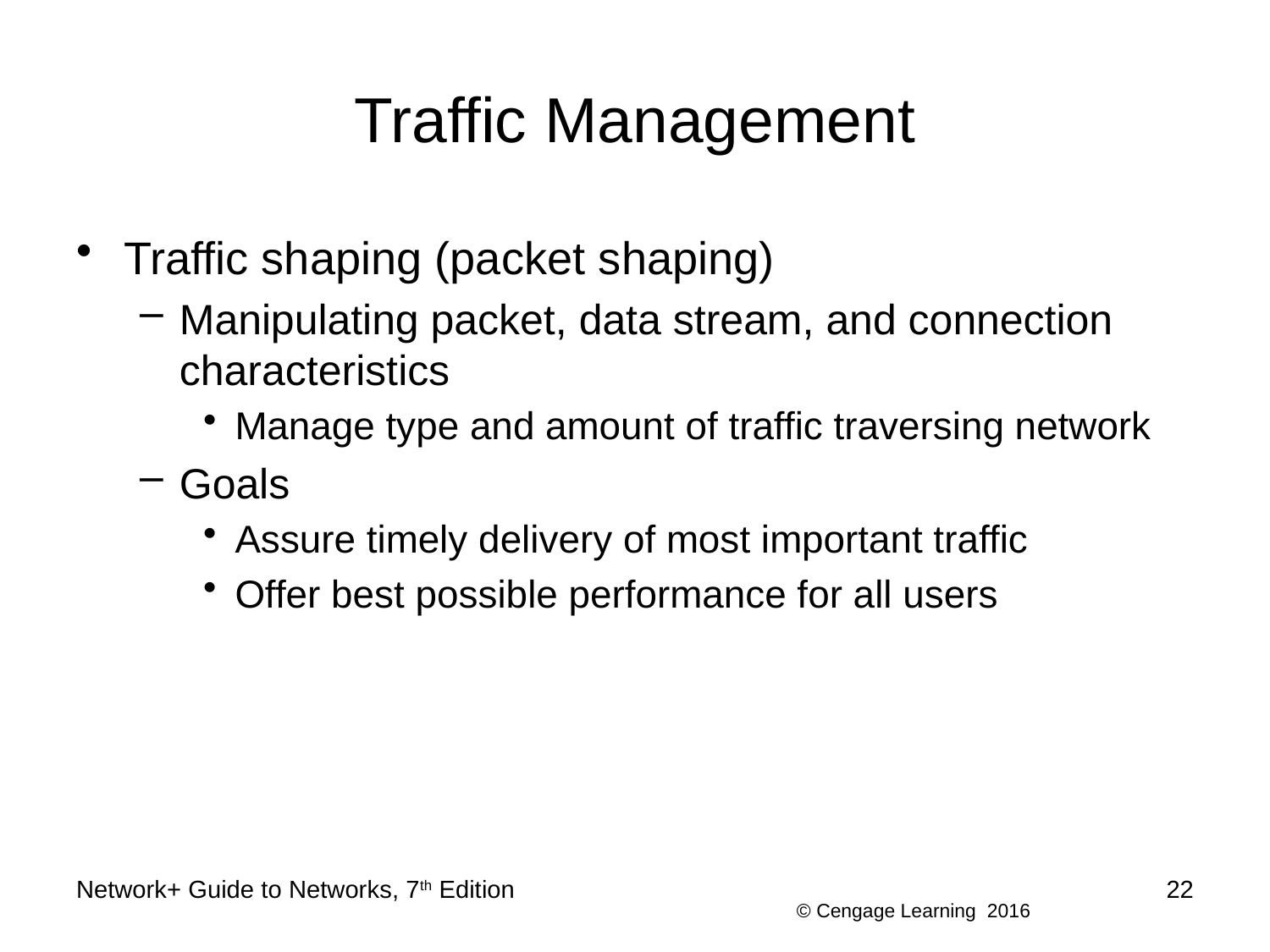

# Traffic Management
Traffic shaping (packet shaping)
Manipulating packet, data stream, and connection characteristics
Manage type and amount of traffic traversing network
Goals
Assure timely delivery of most important traffic
Offer best possible performance for all users

Network+ Guide to Networks, 7th Edition
22